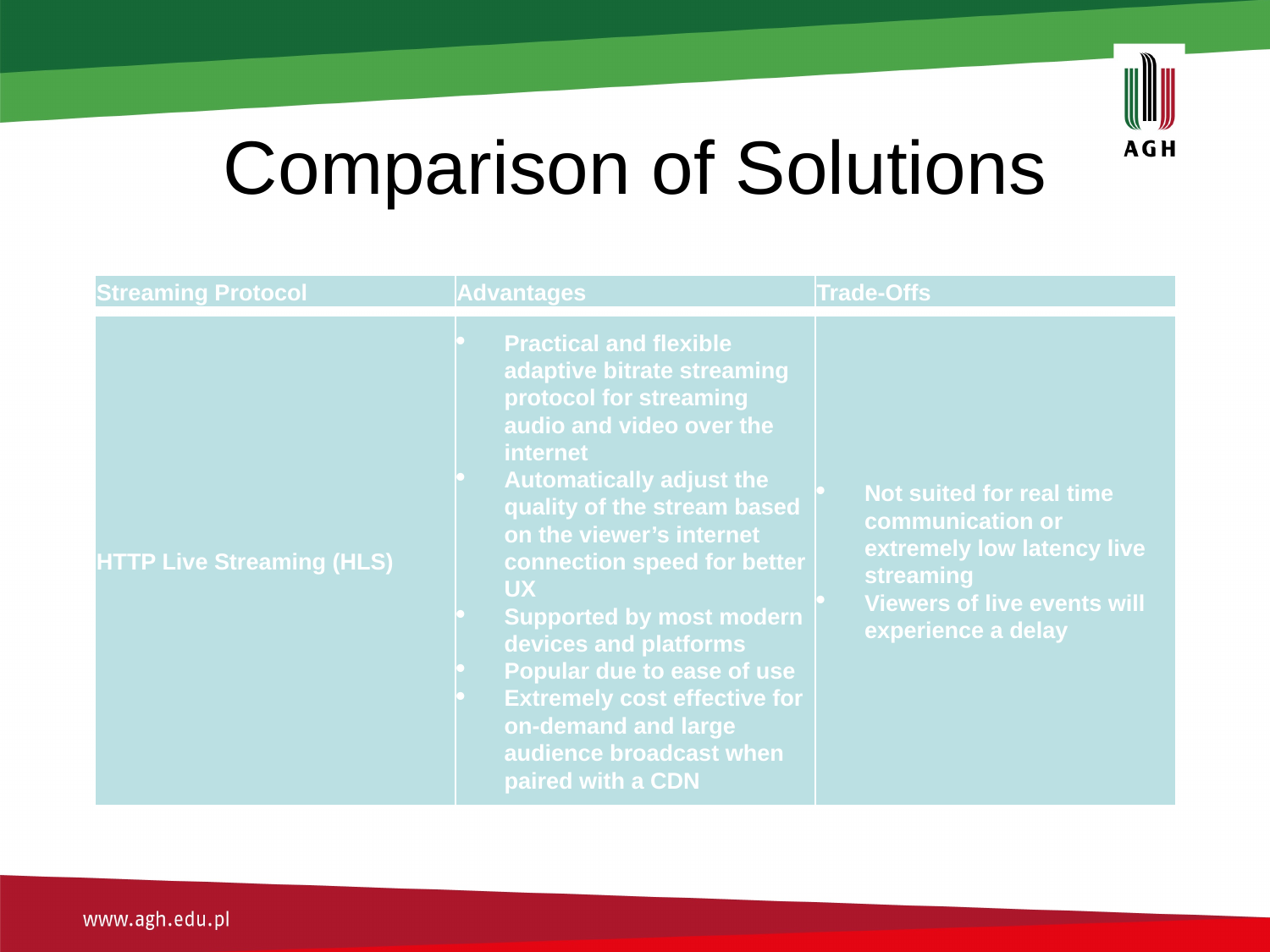

# Comparison of Solutions
| Streaming Protocol | Advantages | Trade-Offs |
| --- | --- | --- |
| HTTP Live Streaming (HLS) | Practical and flexible adaptive bitrate streaming protocol for streaming audio and video over the internet Automatically adjust the quality of the stream based on the viewer’s internet connection speed for better UX Supported by most modern devices and platforms Popular due to ease of use Extremely cost effective for on-demand and large audience broadcast when paired with a CDN | Not suited for real time communication or extremely low latency live streaming Viewers of live events will experience a delay |
| --- | --- | --- |